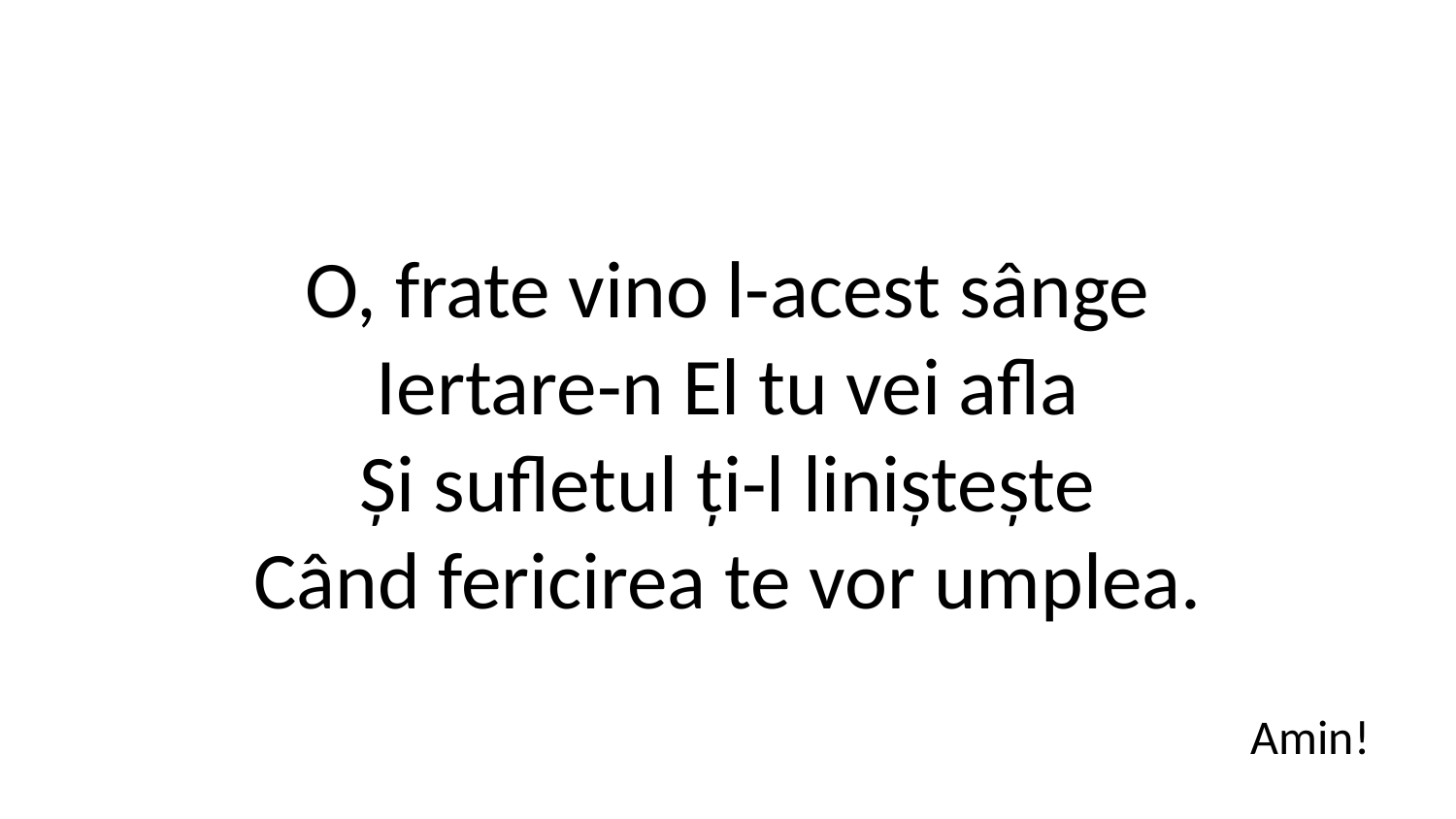

O, frate vino l-acest sânge
Iertare-n El tu vei afla
Și sufletul ți-l liniștește
Când fericirea te vor umplea.

Amin!